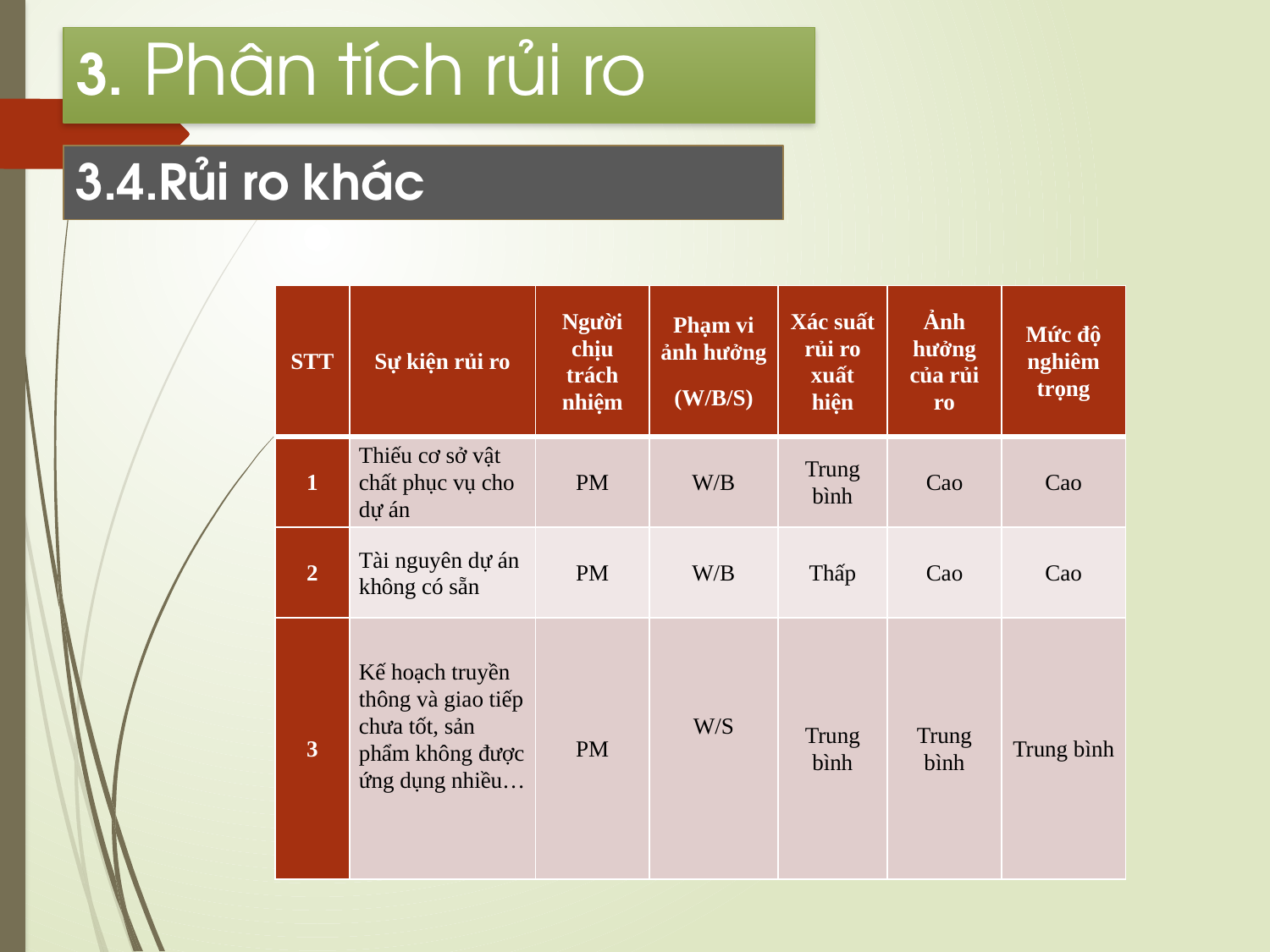

3. Phân tích rủi ro

3.4.Rủi ro khác

| STT | Sự kiện rủi ro | Người chịu trách nhiệm | Phạm vi ảnh hưởng (W/B/S) | Xác suất rủi ro xuất hiện | Ảnh hưởng của rủi ro | Mức độ nghiêm trọng |
| --- | --- | --- | --- | --- | --- | --- |
| 1 | Thiếu cơ sở vật chất phục vụ cho dự án | PM | W/B | Trung bình | Cao | Cao |
| 2 | Tài nguyên dự án không có sẵn | PM | W/B | Thấp | Cao | Cao |
| 3 | Kế hoạch truyền thông và giao tiếp chưa tốt, sản phẩm không được ứng dụng nhiều… | PM | W/S | Trung bình | Trung bình | Trung bình |